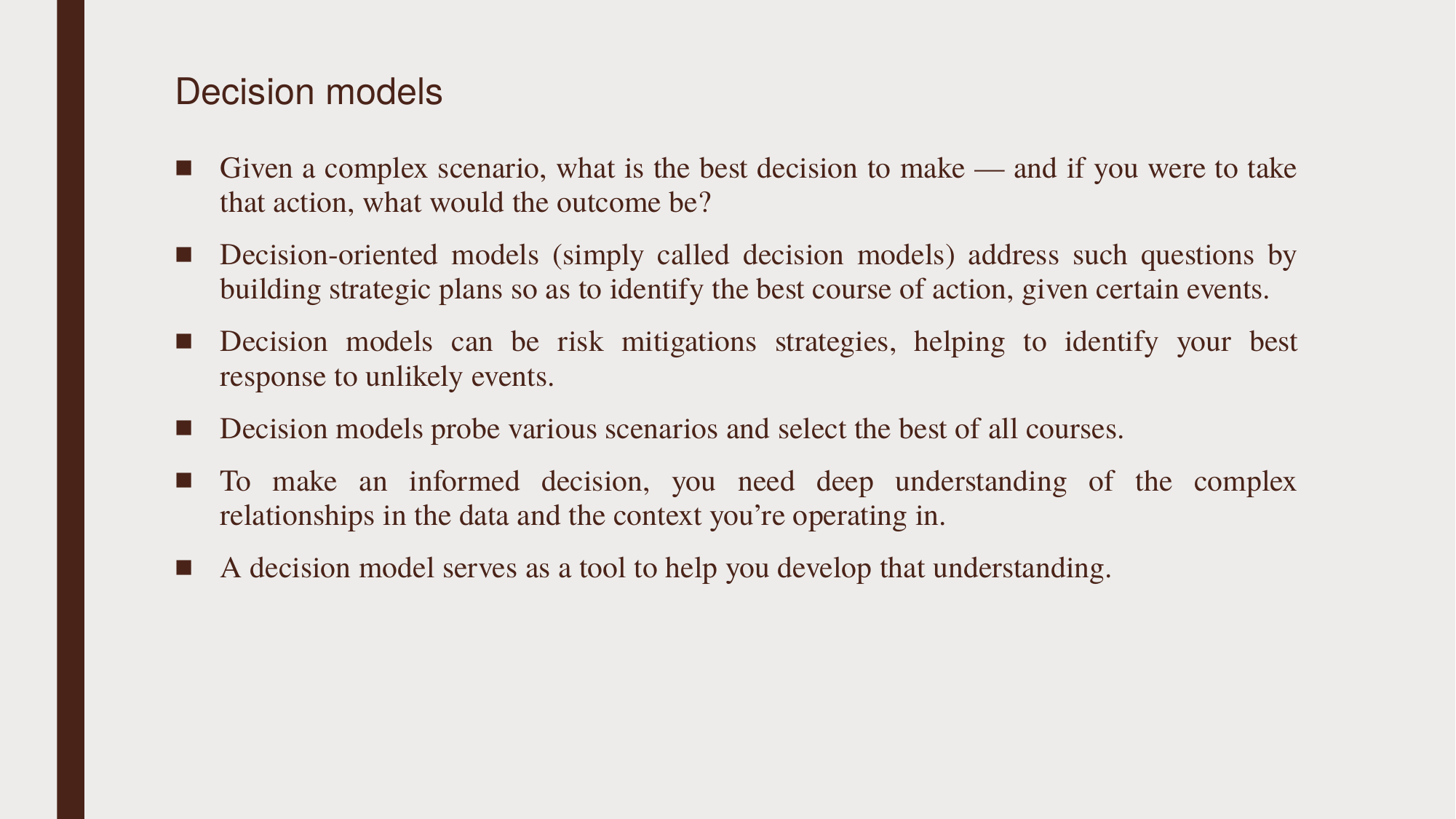

# Decision models
Given a complex scenario, what is the best decision to make — and if you were to take that action, what would the outcome be?
Decision-oriented models (simply called decision models) address such questions by building strategic plans so as to identify the best course of action, given certain events.
Decision models can be risk mitigations strategies, helping to identify your best response to unlikely events.
Decision models probe various scenarios and select the best of all courses.
To make an informed decision, you need deep understanding of the complex relationships in the data and the context you’re operating in.
A decision model serves as a tool to help you develop that understanding.